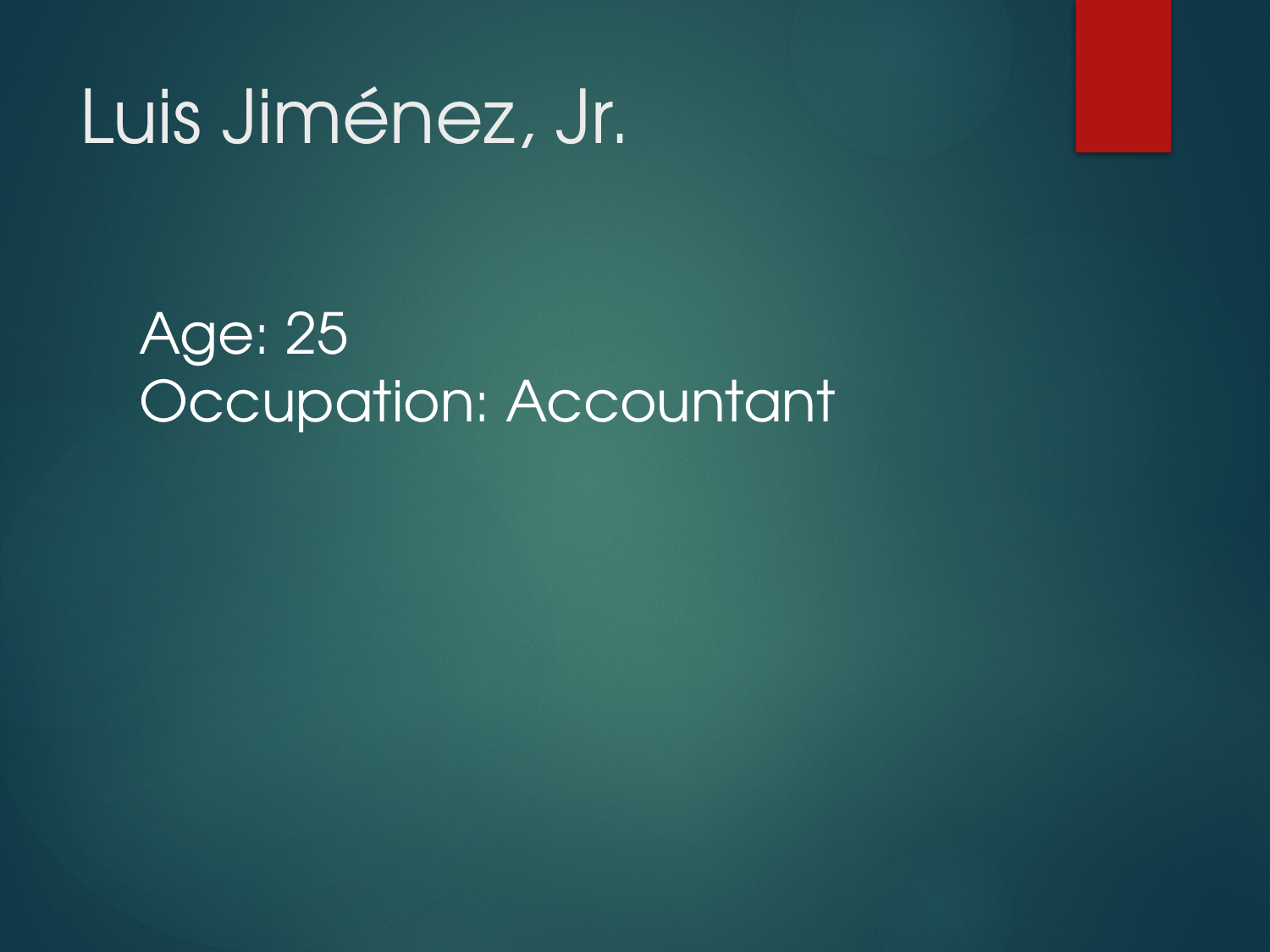

# Luis Jiménez, Jr.

Age: 25
Occupation: Accountant